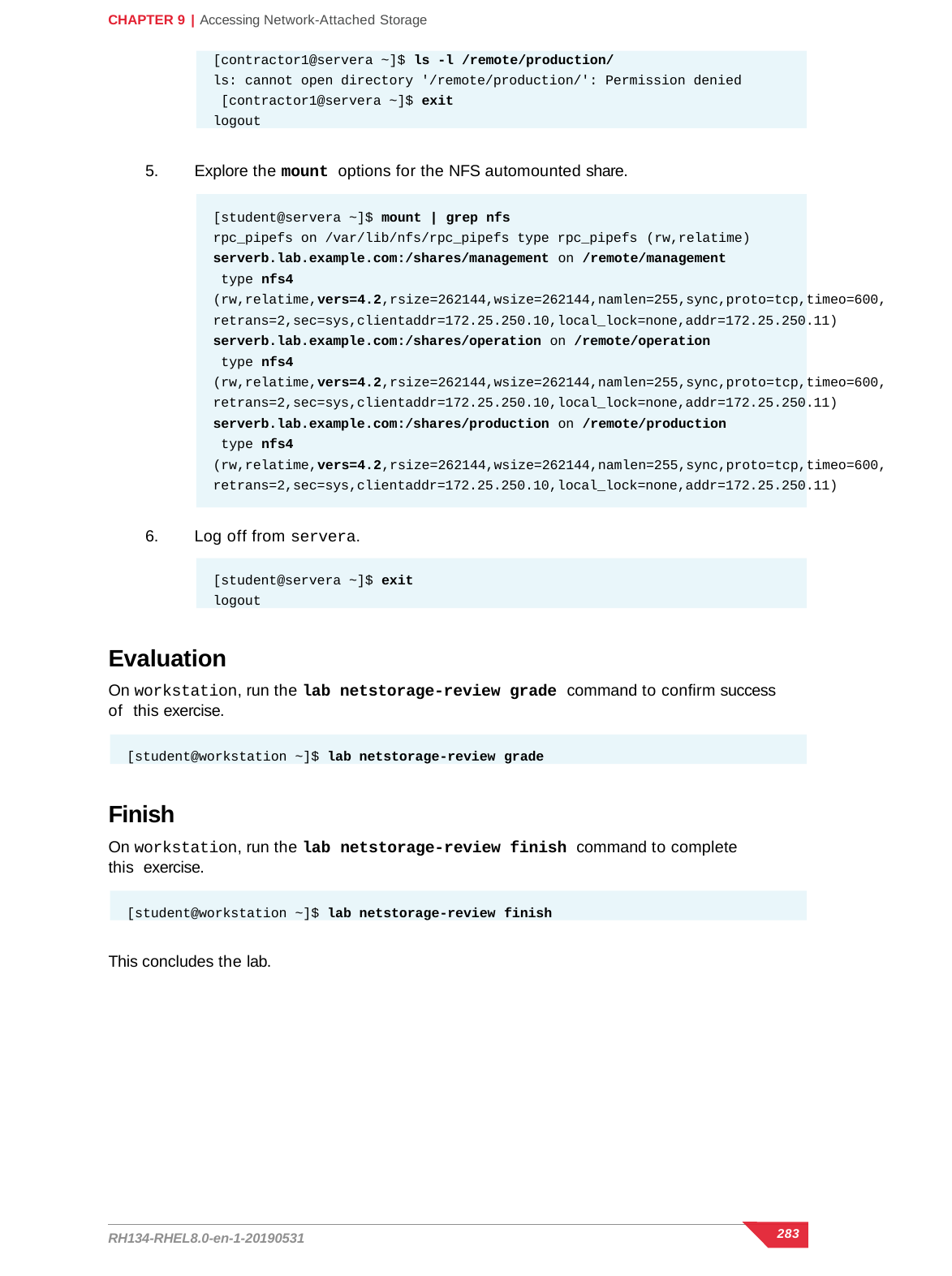

CHAPTER 9 | Accessing Network-Attached Storage
[contractor1@servera ~]$ ls -l /remote/production/
ls: cannot open directory '/remote/production/': Permission denied  [contractor1@servera ~]$ exit
logout
Explore the mount options for the NFS automounted share.

[student@servera ~]$ mount | grep nfs
rpc_pipefs on /var/lib/nfs/rpc_pipefs type rpc_pipefs (rw,relatime)
serverb.lab.example.com:/shares/management on /remote/management
type nfs4  (rw,relatime,vers=4.2,rsize=262144,wsize=262144,namlen=255,sync,proto=tcp,timeo=600,  retrans=2,sec=sys,clientaddr=172.25.250.10,local_lock=none,addr=172.25.250.11)  serverb.lab.example.com:/shares/operation on /remote/operation
type nfs4  (rw,relatime,vers=4.2,rsize=262144,wsize=262144,namlen=255,sync,proto=tcp,timeo=600,  retrans=2,sec=sys,clientaddr=172.25.250.10,local_lock=none,addr=172.25.250.11)  serverb.lab.example.com:/shares/production on /remote/production
type nfs4  (rw,relatime,vers=4.2,rsize=262144,wsize=262144,namlen=255,sync,proto=tcp,timeo=600,  retrans=2,sec=sys,clientaddr=172.25.250.10,local_lock=none,addr=172.25.250.11)

Log off from servera.

[student@servera ~]$ exit
logout
Evaluation
On workstation, run the lab netstorage-review grade command to confirm success of  this exercise.
[student@workstation ~]$ lab netstorage-review grade
Finish
On workstation, run the lab netstorage-review finish command to complete this  exercise.
[student@workstation ~]$ lab netstorage-review finish
This concludes the lab.

283

RH134-RHEL8.0-en-1-20190531